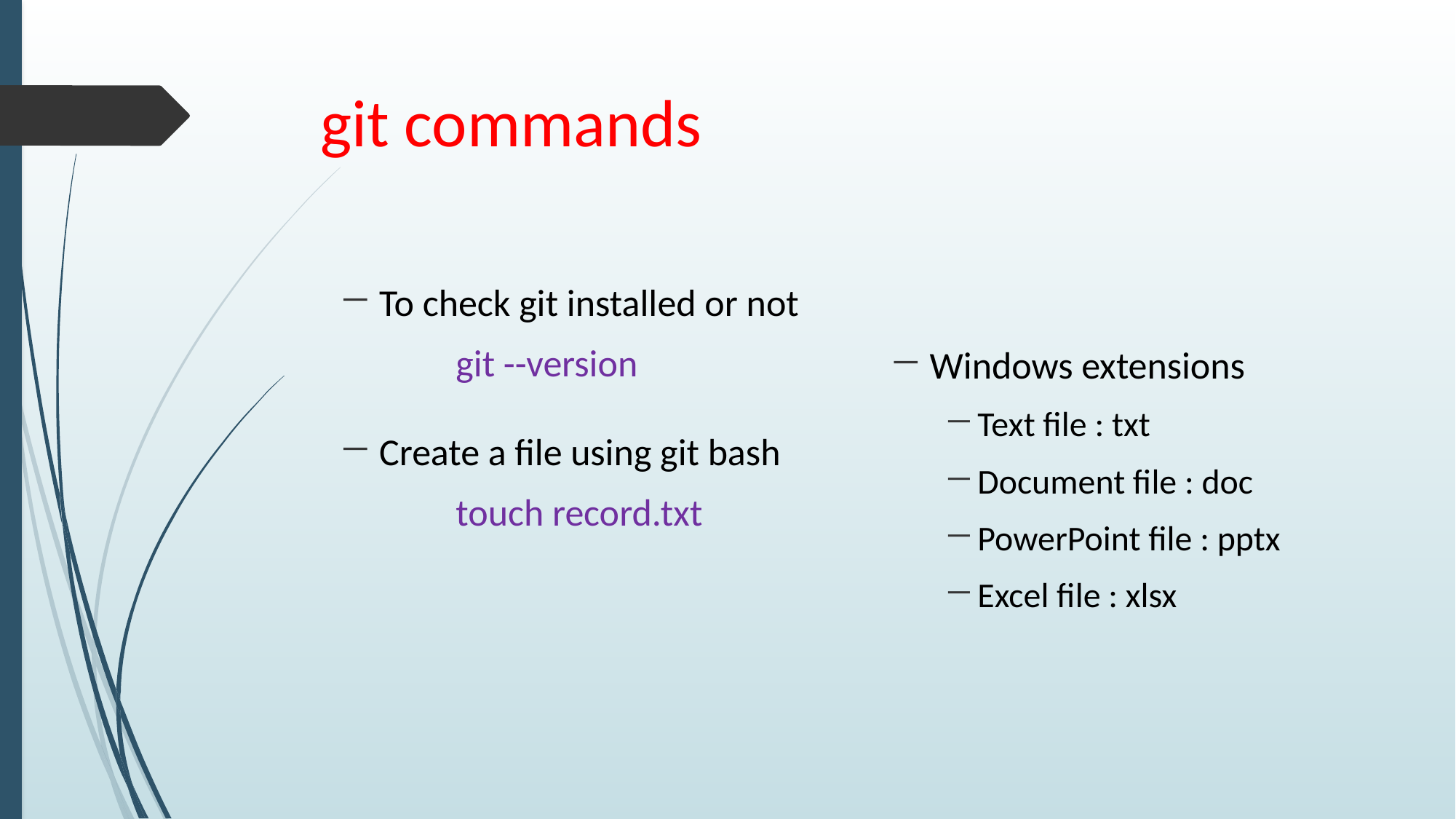

# git commands
To check git installed or not
	 git --version
Windows extensions
Text file : txt
Document file : doc
PowerPoint file : pptx
Excel file : xlsx
Create a file using git bash
	 touch record.txt